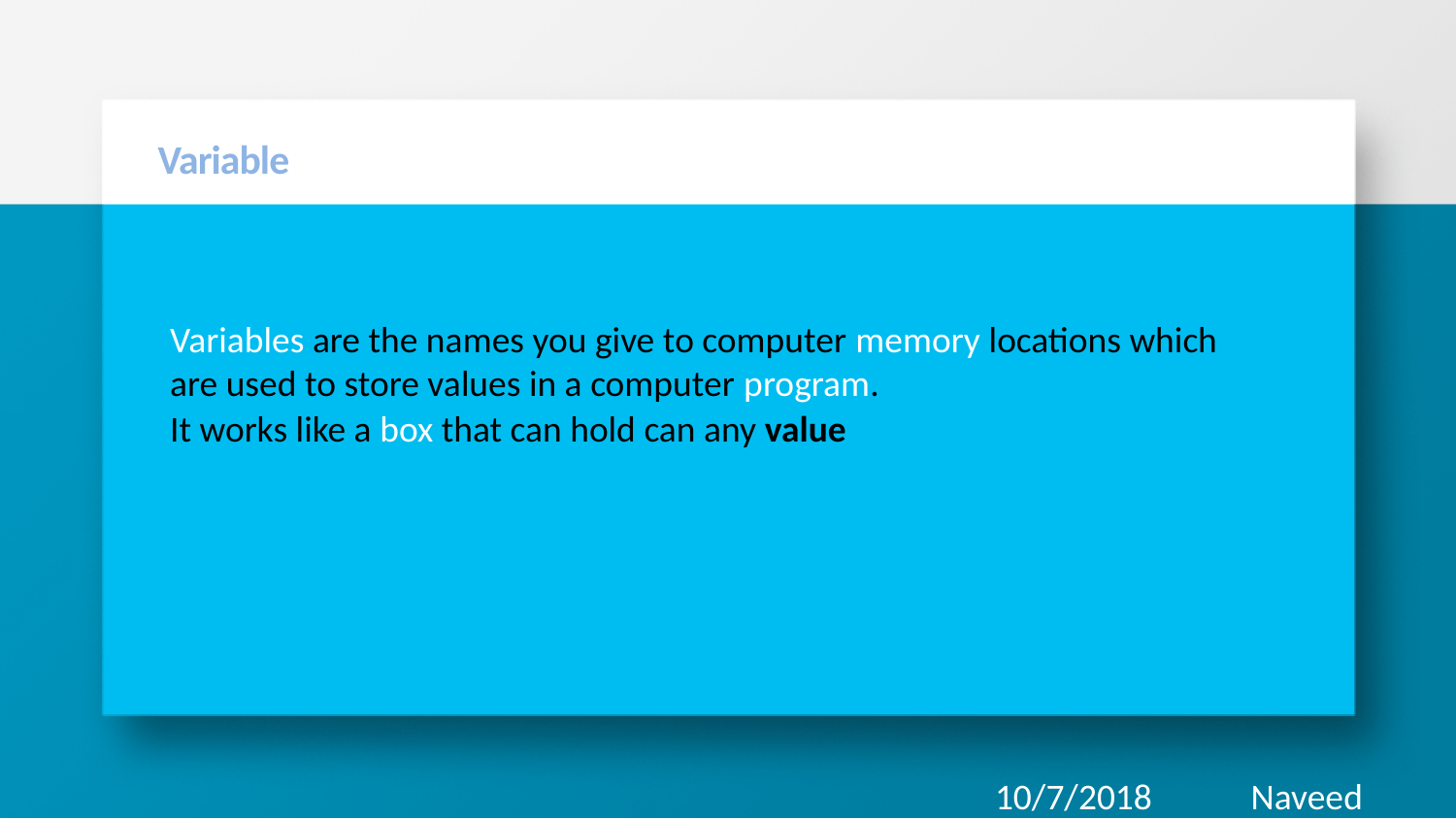

# Variable
Variables are the names you give to computer memory locations which are used to store values in a computer program.
It works like a box that can hold can any value
10/7/2018            Naveed